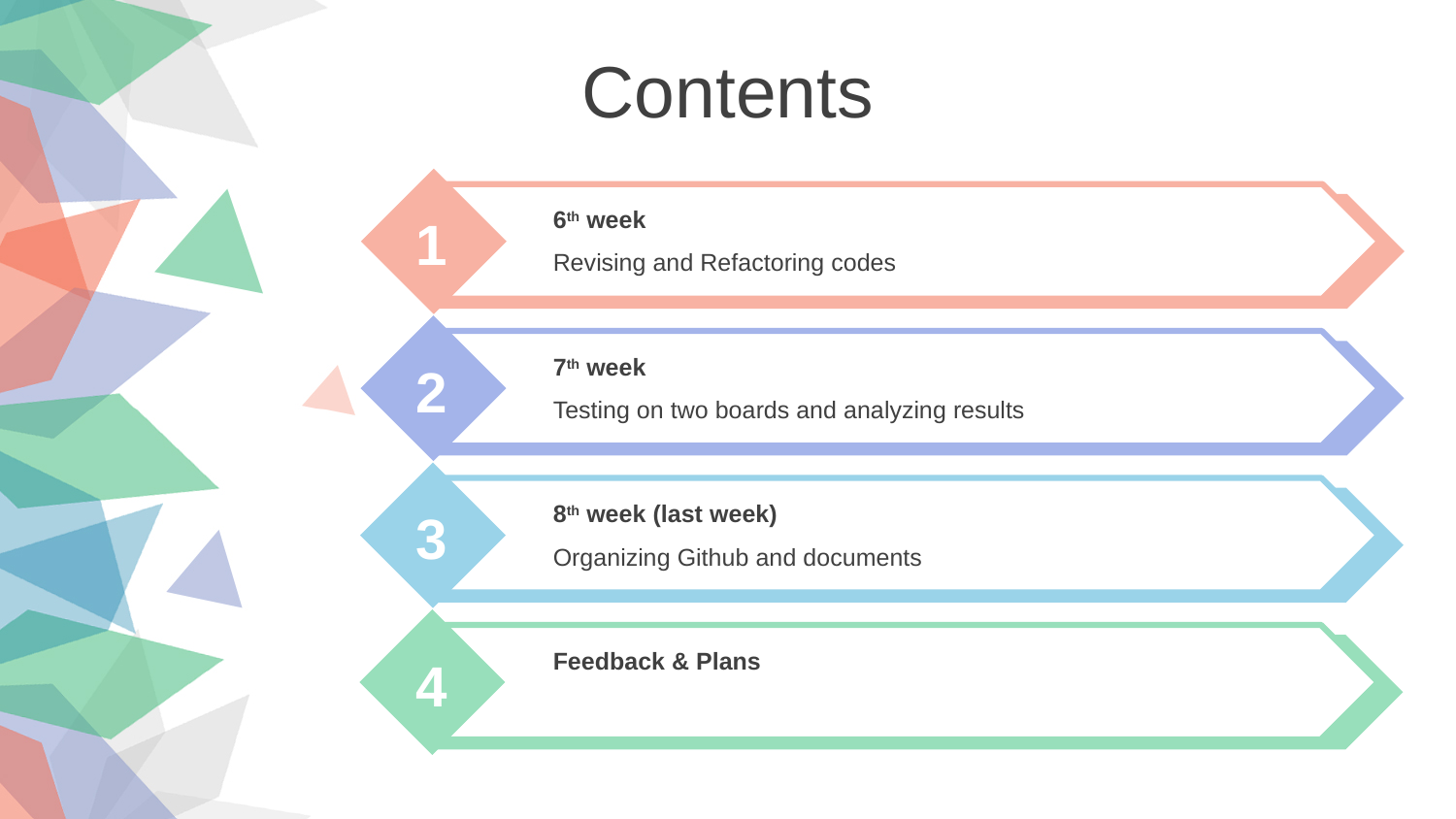

Contents

6th week
Revising and Refactoring codes
1

7th week
Testing on two boards and analyzing results
2

8th week (last week)
Organizing Github and documents
3

Feedback & Plans
4